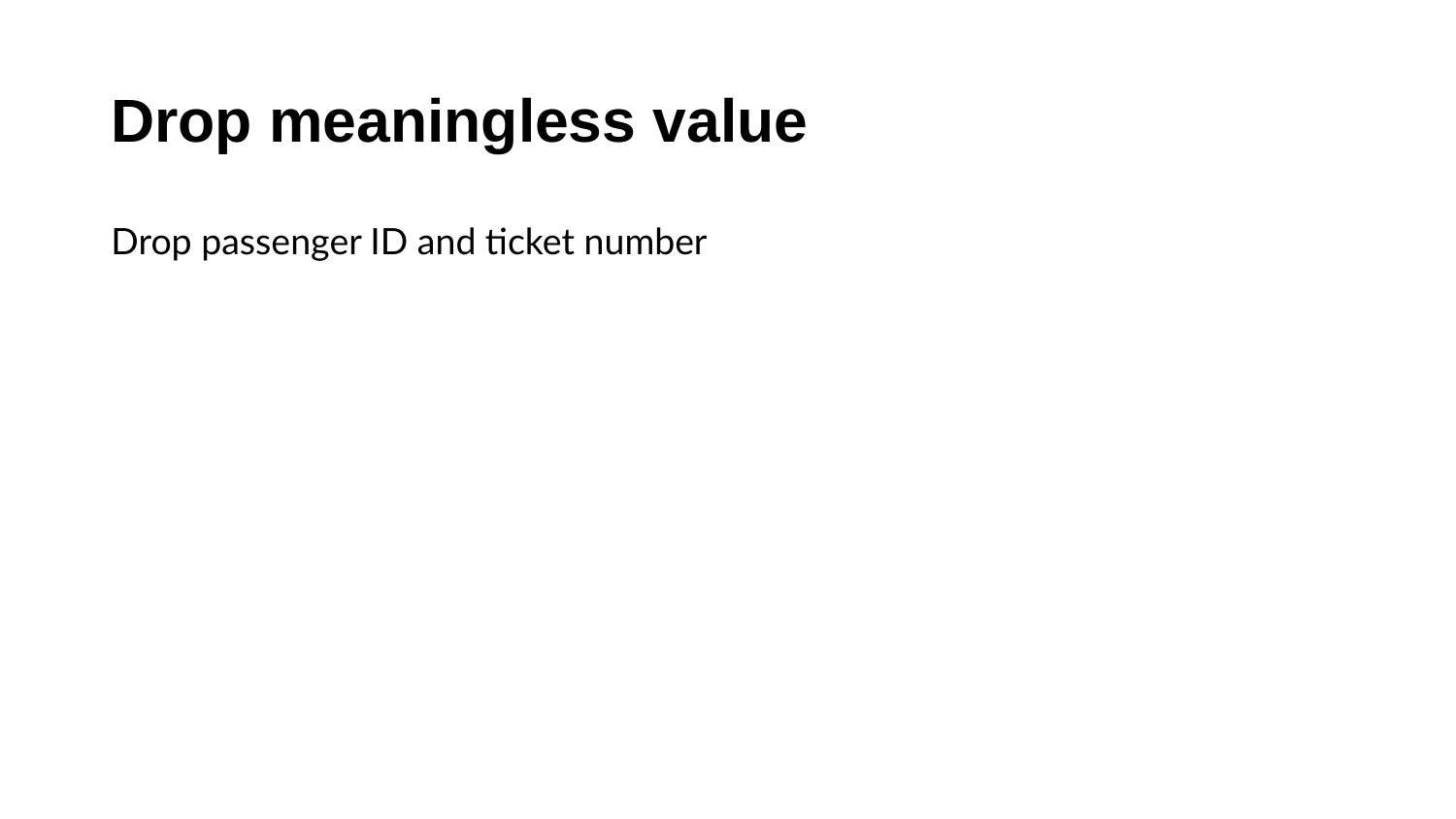

# Drop meaningless value
Drop passenger ID and ticket number